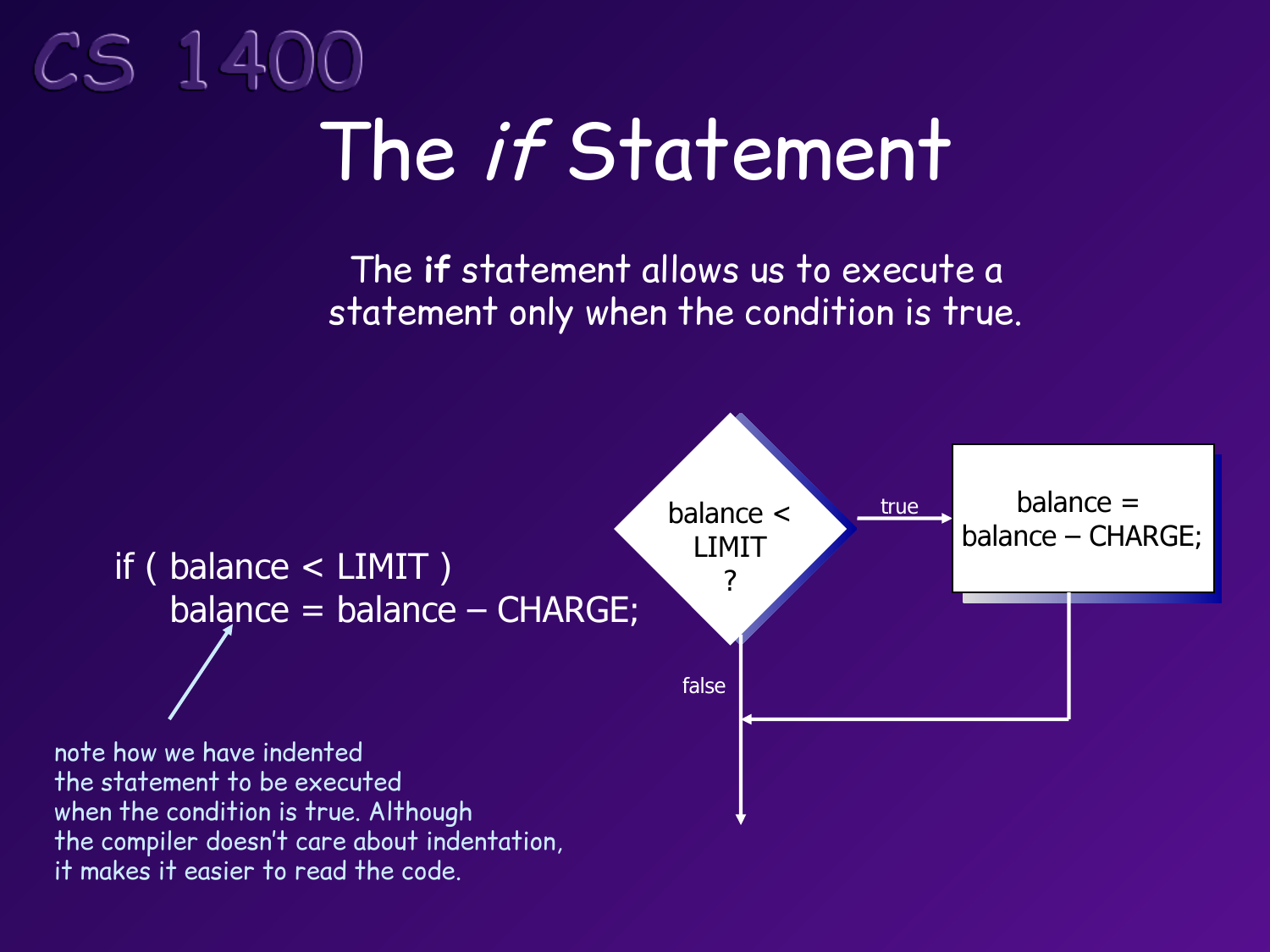

# The if Statement
The if statement allows us to execute a
statement only when the condition is true.

balance <
LIMIT
?

balance =
balance – CHARGE;

true

if ( balance < LIMIT )
     balance = balance – CHARGE;

false

note how we have indented
the statement to be executed
when the condition is true. Although
the compiler doesn’t care about indentation,
it makes it easier to read the code.